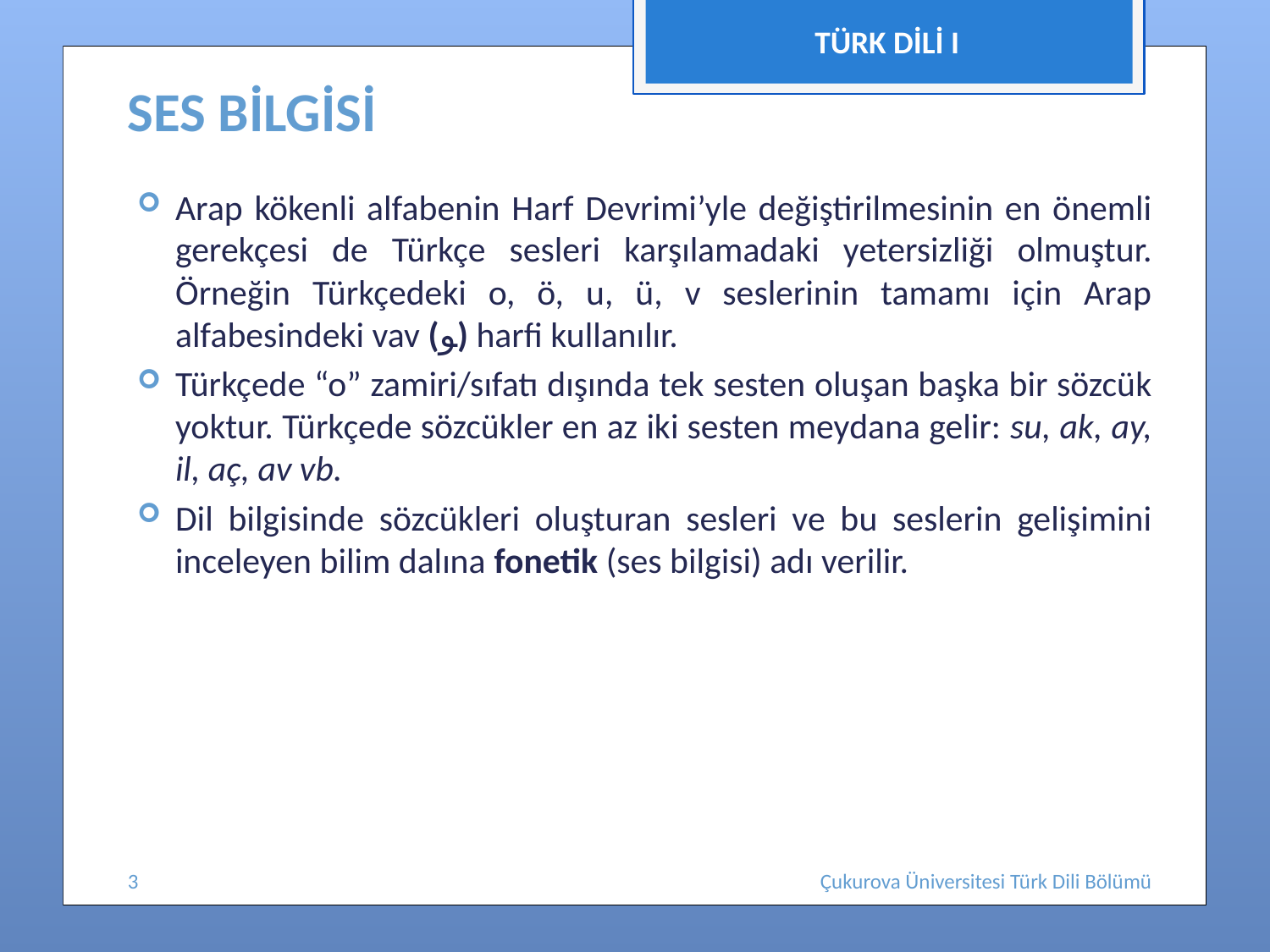

TÜRK DİLİ I
# SES BİLGİSİ

Arap kökenli alfabenin Harf Devrimi’yle değiştirilmesinin en önemli gerekçesi de Türkçe sesleri karşılamadaki yetersizliği olmuştur. Örneğin Türkçedeki o, ö, u, ü, v seslerinin tamamı için Arap alfabesindeki vav (ﻮ) harfi kullanılır.
Türkçede “o” zamiri/sıfatı dışında tek sesten oluşan başka bir sözcük yoktur. Türkçede sözcükler en az iki sesten meydana gelir: su, ak, ay, il, aç, av vb.
Dil bilgisinde sözcükleri oluşturan sesleri ve bu seslerin gelişimini inceleyen bilim dalına fonetik (ses bilgisi) adı verilir.
3
Çukurova Üniversitesi Türk Dili Bölümü